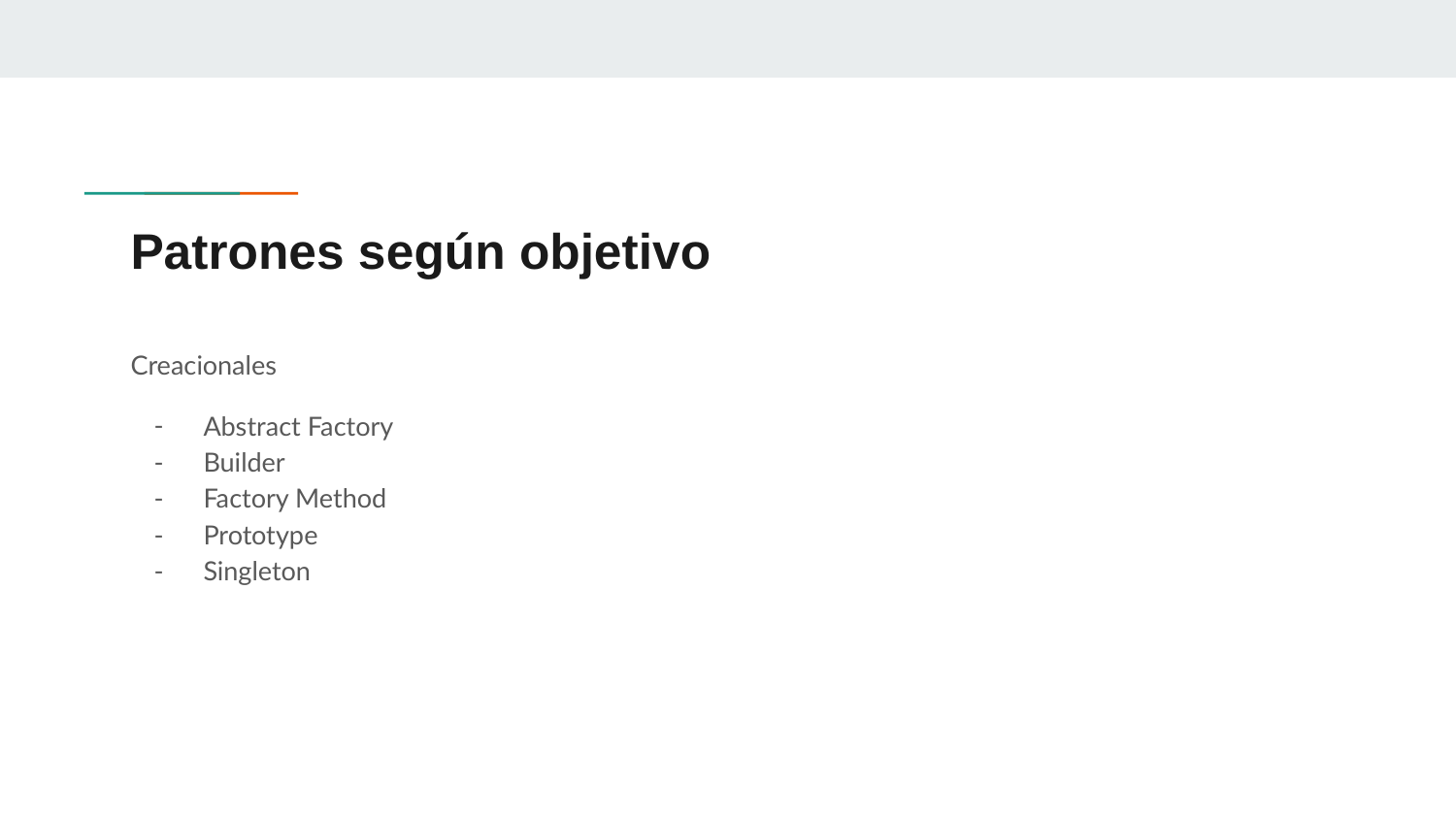

# Patrones según objetivo
Creacionales
Abstract Factory
Builder
Factory Method
Prototype
Singleton